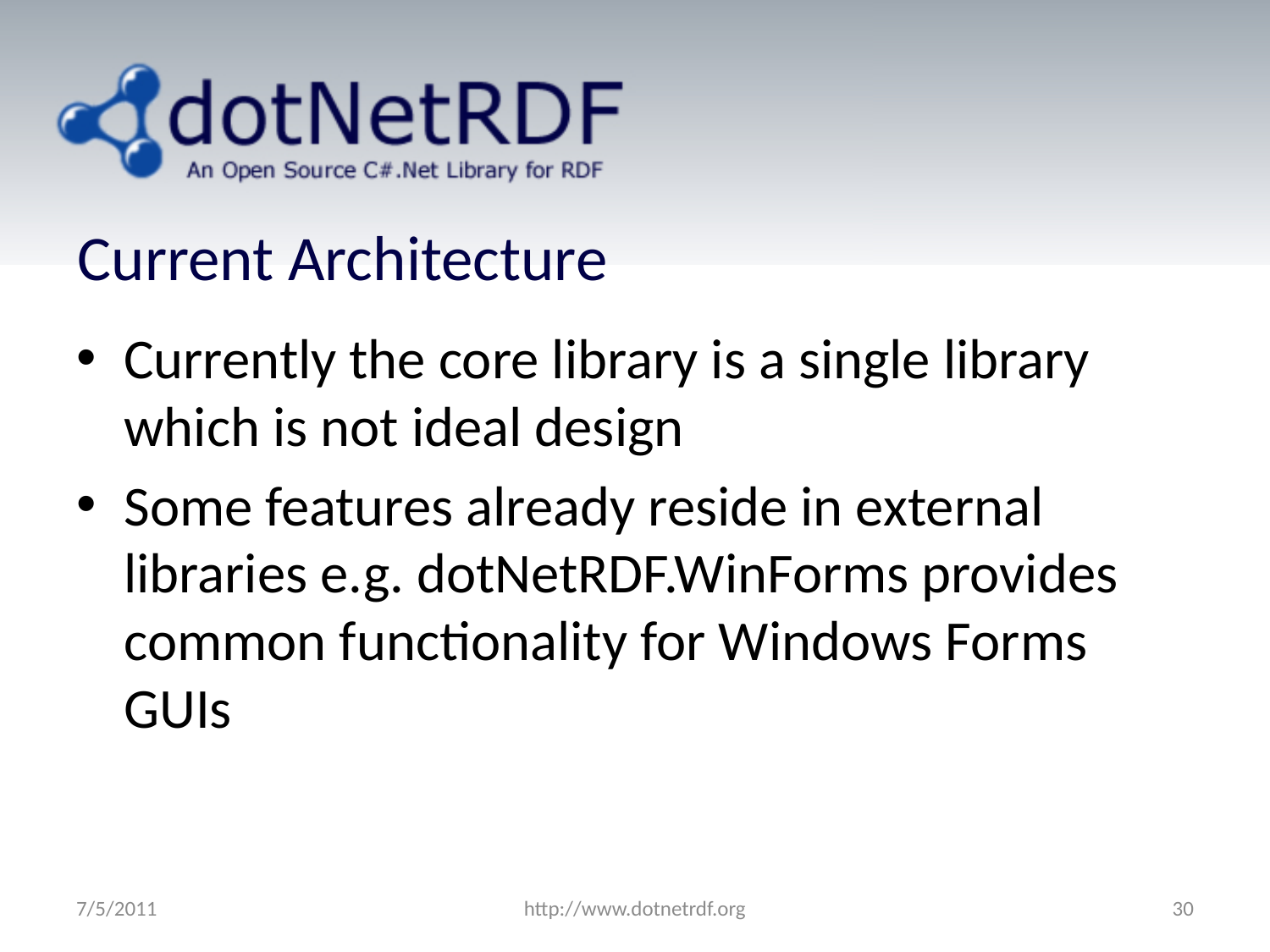

# Current Architecture
Currently the core library is a single library which is not ideal design
Some features already reside in external libraries e.g. dotNetRDF.WinForms provides common functionality for Windows Forms GUIs
7/5/2011
http://www.dotnetrdf.org
30